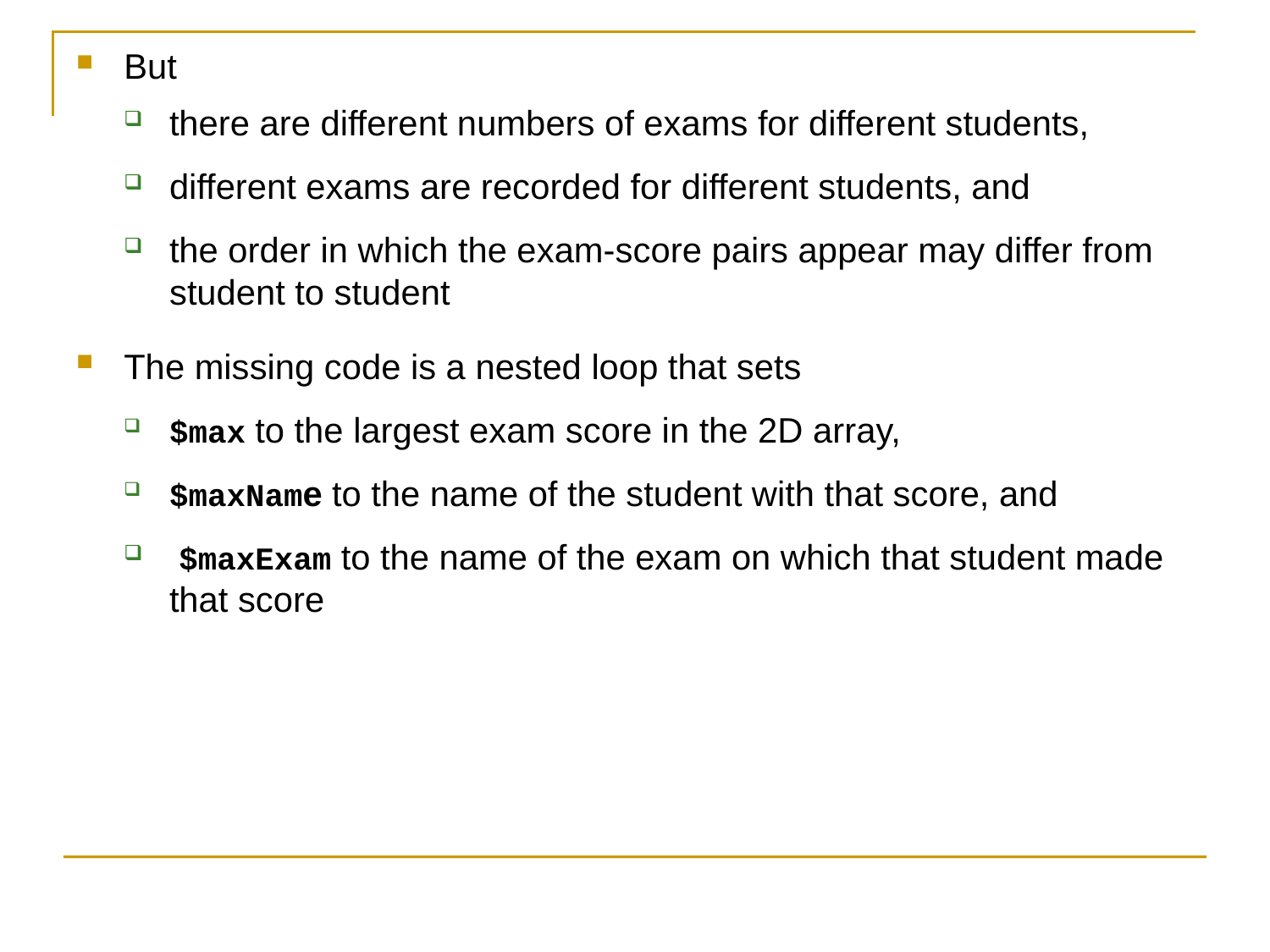

But
there are different numbers of exams for different students,
different exams are recorded for different students, and
the order in which the exam-score pairs appear may differ from student to student
The missing code is a nested loop that sets
$max to the largest exam score in the 2D array,
$maxName to the name of the student with that score, and
 $maxExam to the name of the exam on which that student made that score